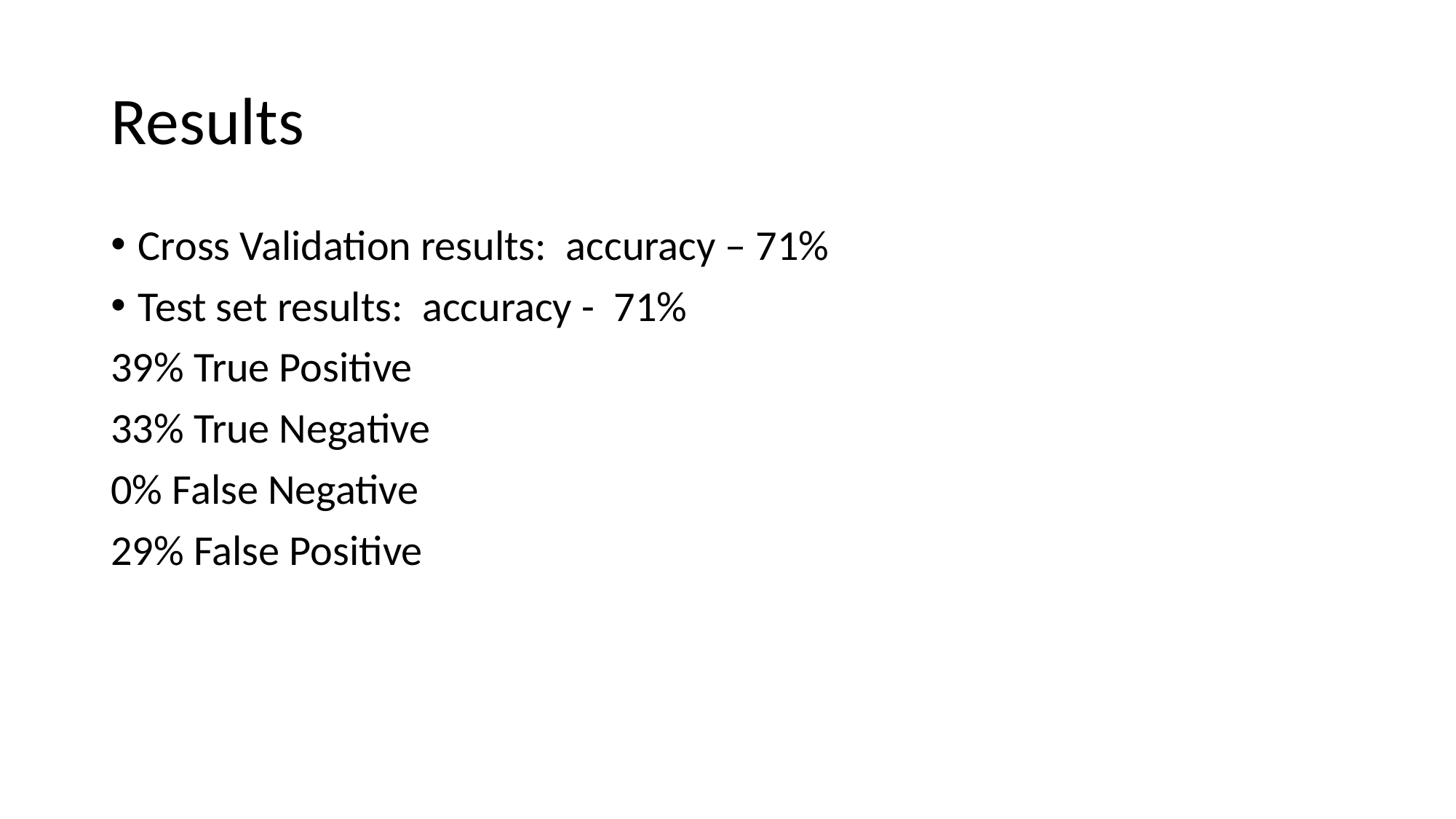

# Results
Cross Validation results:  accuracy – 71%
Test set results:  accuracy -  71%
39% True Positive
33% True Negative
0% False Negative
29% False Positive